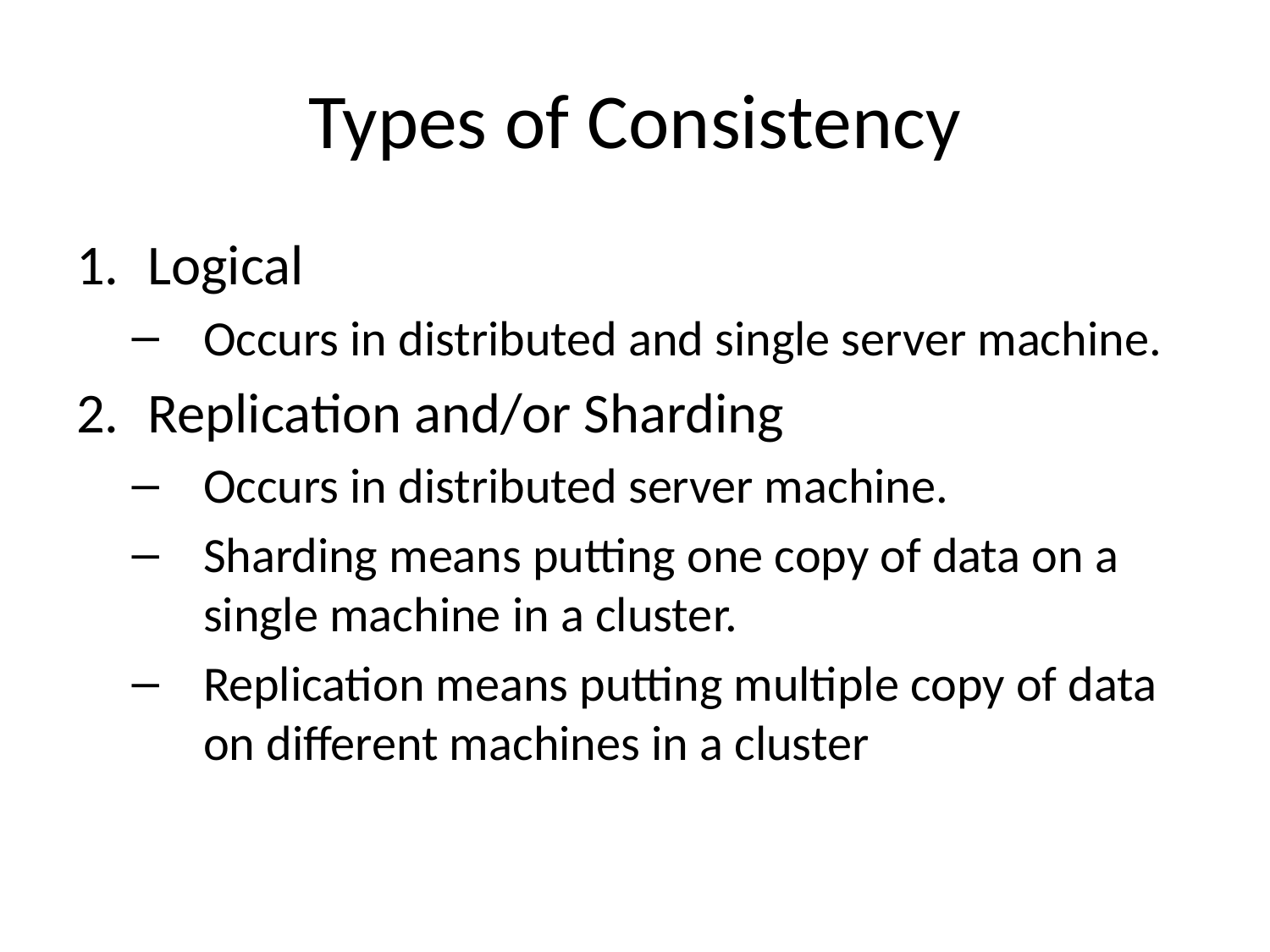

# Types of Consistency
Logical
Occurs in distributed and single server machine.
Replication and/or Sharding
Occurs in distributed server machine.
Sharding means putting one copy of data on a single machine in a cluster.
Replication means putting multiple copy of data on different machines in a cluster